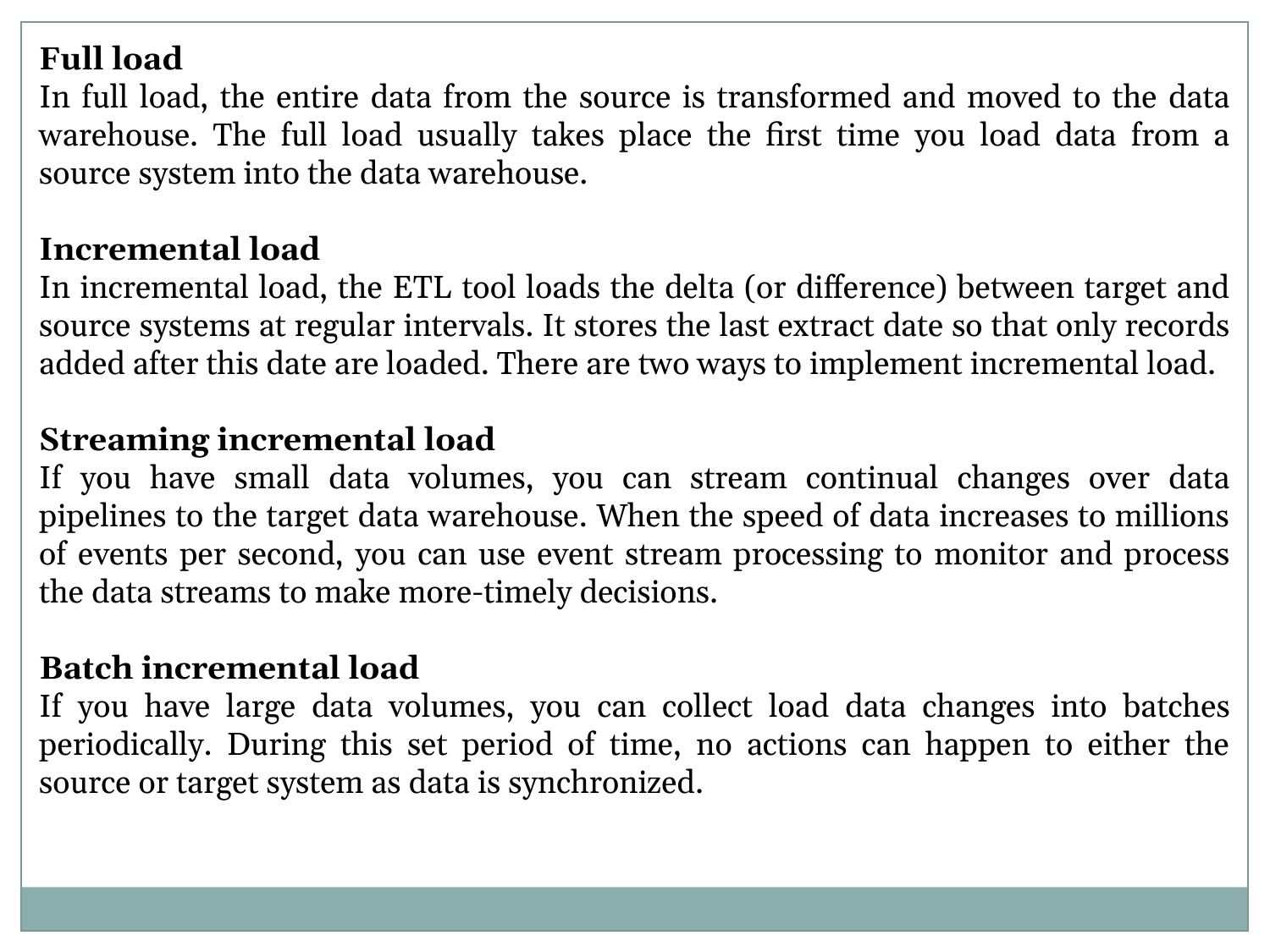

Full load
In full load, the entire data from the source is transformed and moved to the data warehouse. The full load usually takes place the first time you load data from a source system into the data warehouse.

Incremental load
In incremental load, the ETL tool loads the delta (or difference) between target and source systems at regular intervals. It stores the last extract date so that only records added after this date are loaded. There are two ways to implement incremental load.

Streaming incremental load
If you have small data volumes, you can stream continual changes over data pipelines to the target data warehouse. When the speed of data increases to millions of events per second, you can use event stream processing to monitor and process the data streams to make more-timely decisions.

Batch incremental load
If you have large data volumes, you can collect load data changes into batches periodically. During this set period of time, no actions can happen to either the source or target system as data is synchronized.